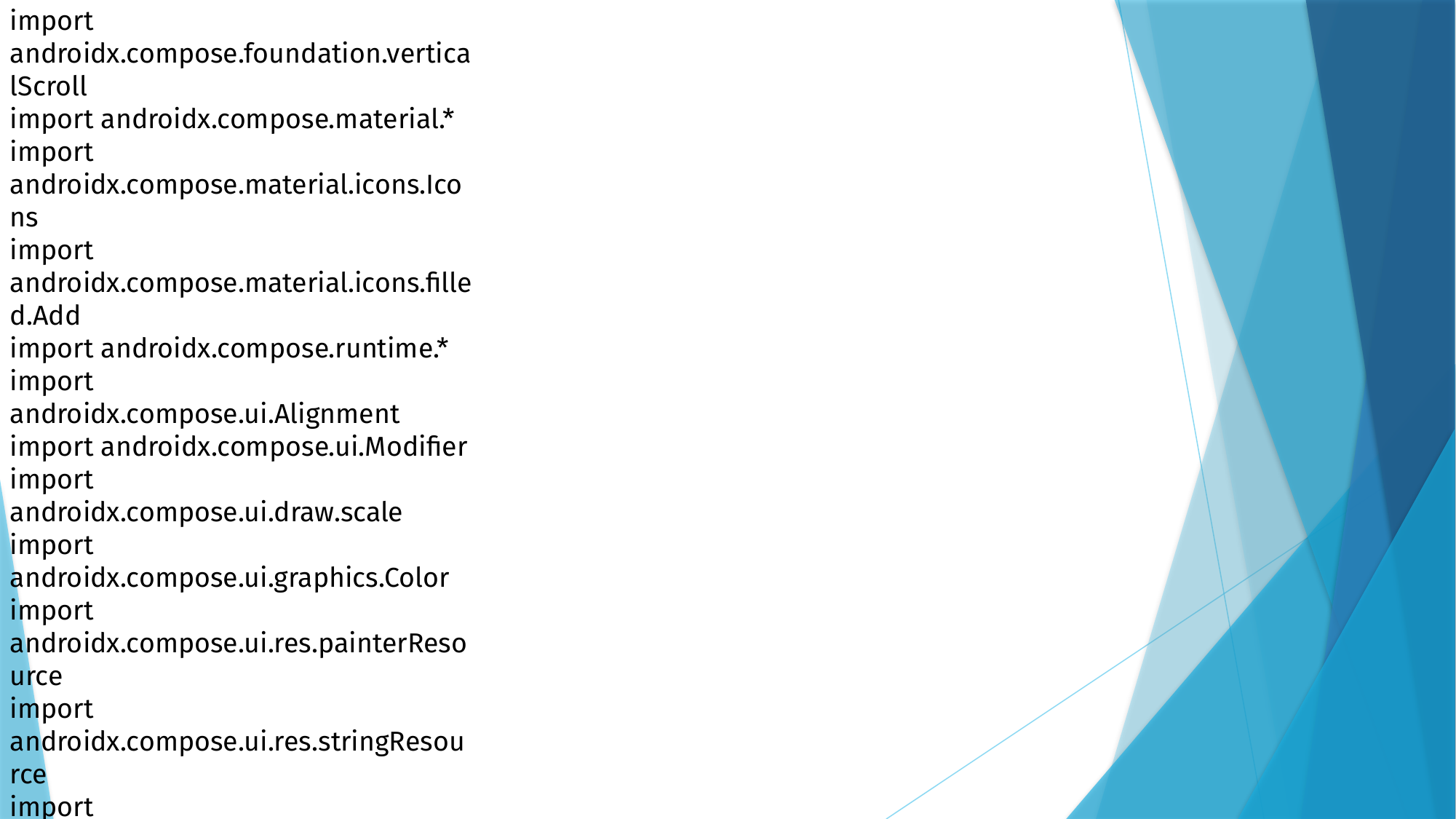

import androidx.compose.foundation.verticalScroll
import androidx.compose.material.*
import androidx.compose.material.icons.Icons
import androidx.compose.material.icons.filled.Add
import androidx.compose.runtime.*
import androidx.compose.ui.Alignment
import androidx.compose.ui.Modifier
import androidx.compose.ui.draw.scale
import androidx.compose.ui.graphics.Color
import androidx.compose.ui.res.painterResource
import androidx.compose.ui.res.stringResource
import